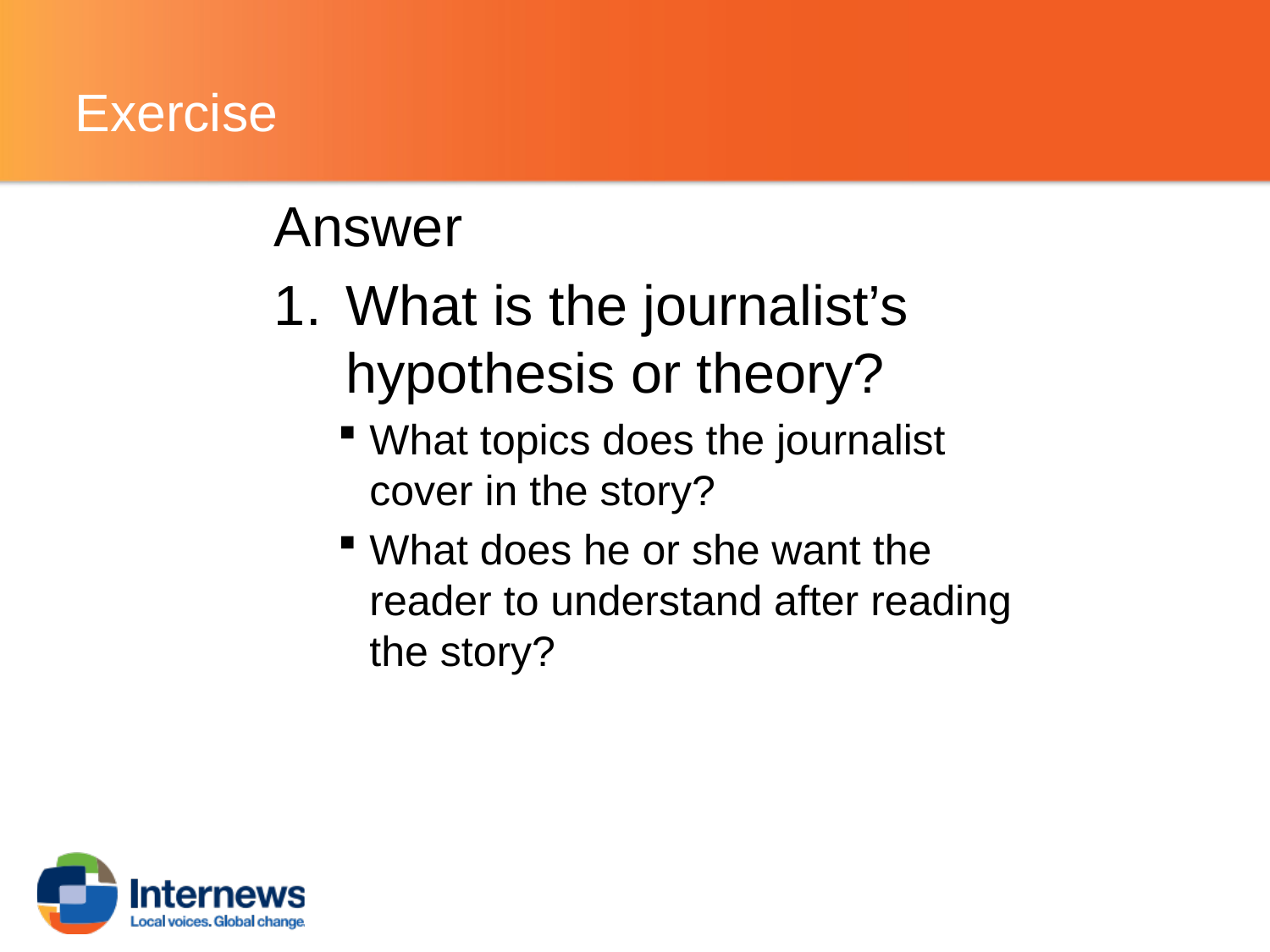

# Exercise
Answer
What is the journalist’s hypothesis or theory?
What topics does the journalist cover in the story?
What does he or she want the reader to understand after reading the story?